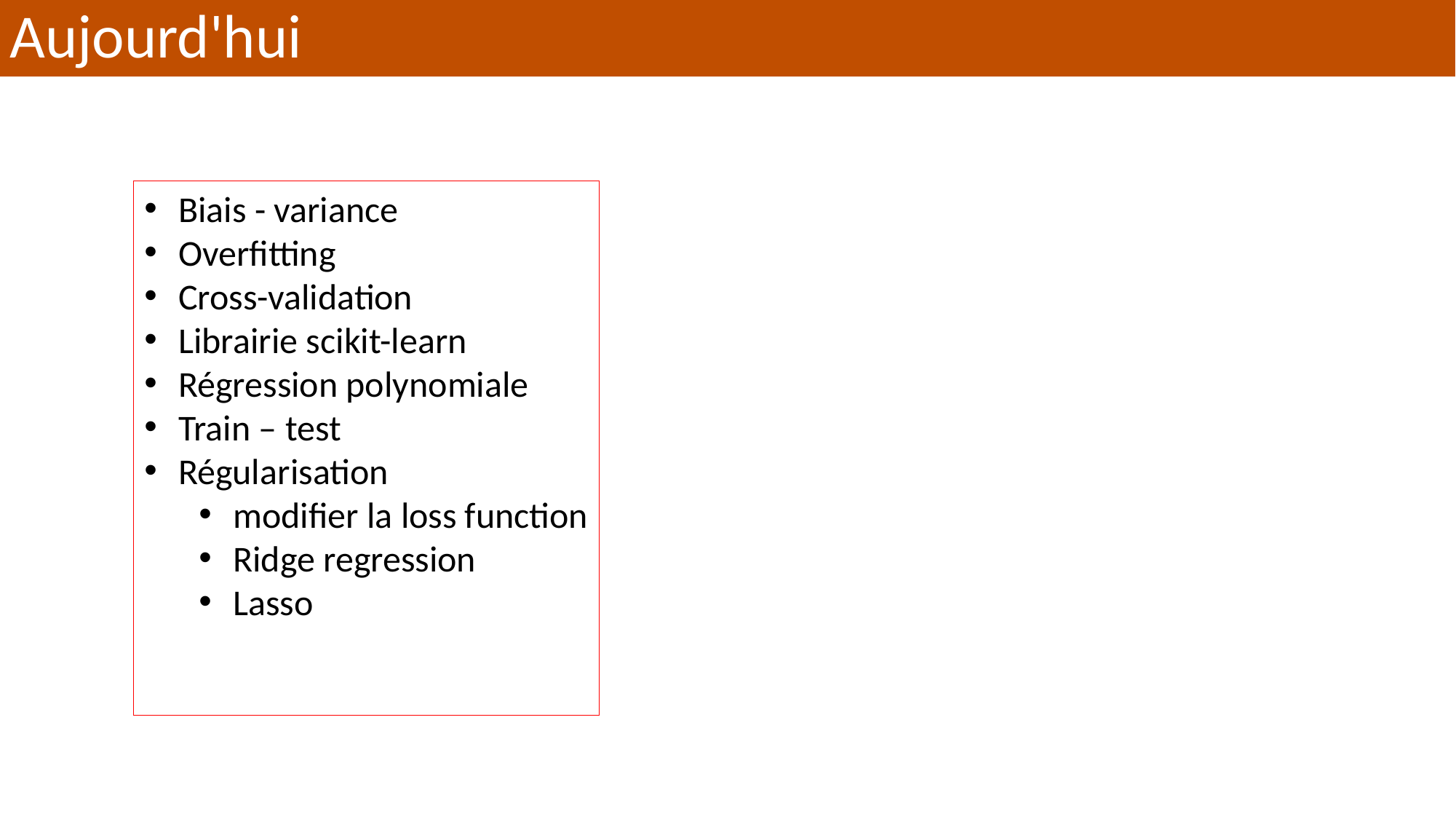

Aujourd'hui
Biais - variance
Overfitting
Cross-validation
Librairie scikit-learn
Régression polynomiale
Train – test
Régularisation
modifier la loss function
Ridge regression
Lasso